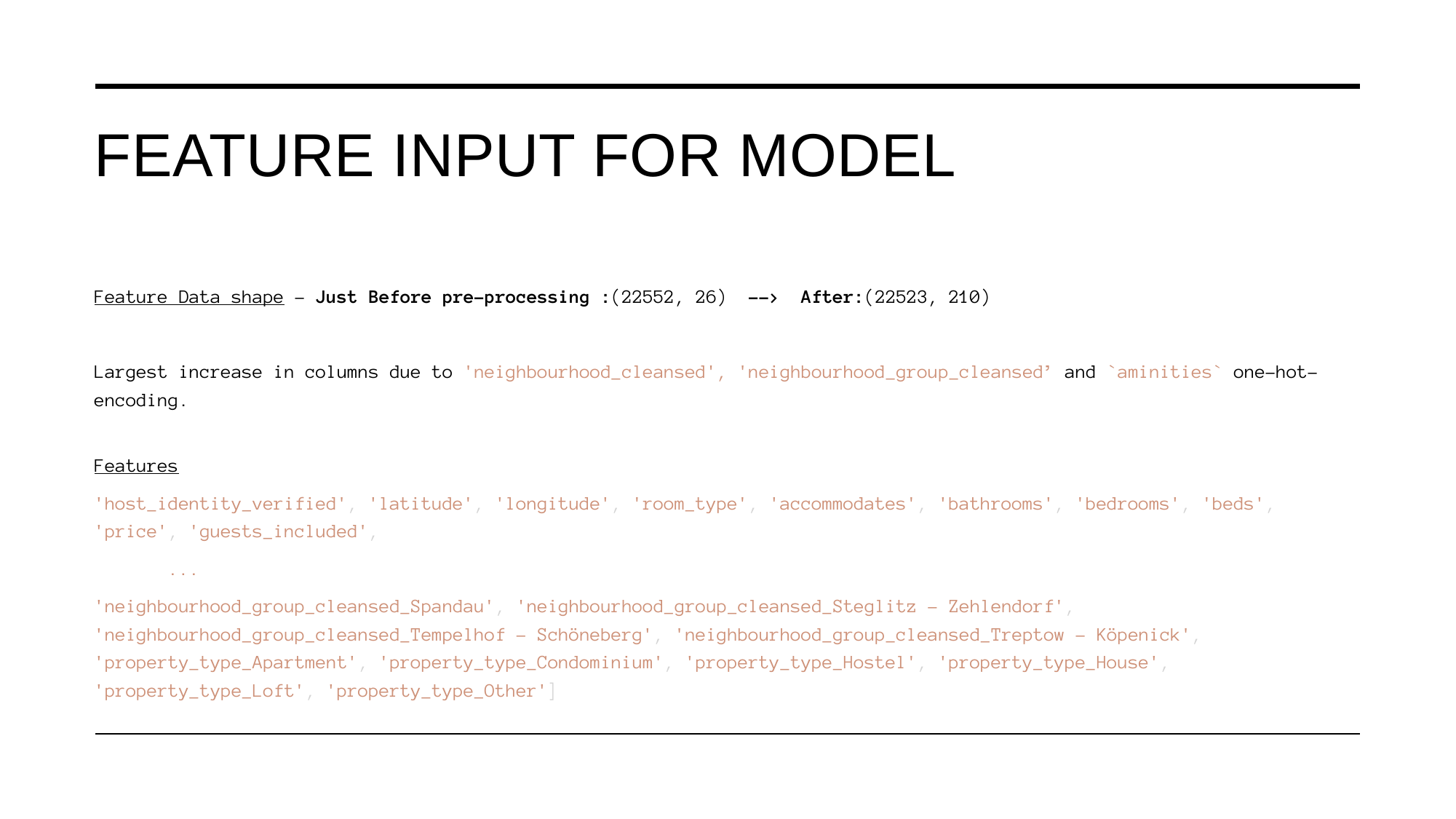

# Feature input for model
Feature Data shape - Just Before pre-processing :(22552, 26)  -->  After:(22523, 210)

Largest increase in columns due to 'neighbourhood_cleansed', 'neighbourhood_group_cleansed’ and `aminities` one-hot-encoding.
Features
'host_identity_verified', 'latitude', 'longitude', 'room_type', 'accommodates', 'bathrooms', 'bedrooms', 'beds', 'price', 'guests_included',
       ...
'neighbourhood_group_cleansed_Spandau', 'neighbourhood_group_cleansed_Steglitz - Zehlendorf', 'neighbourhood_group_cleansed_Tempelhof - Schöneberg', 'neighbourhood_group_cleansed_Treptow - Köpenick', 'property_type_Apartment', 'property_type_Condominium', 'property_type_Hostel', 'property_type_House', 'property_type_Loft', 'property_type_Other']